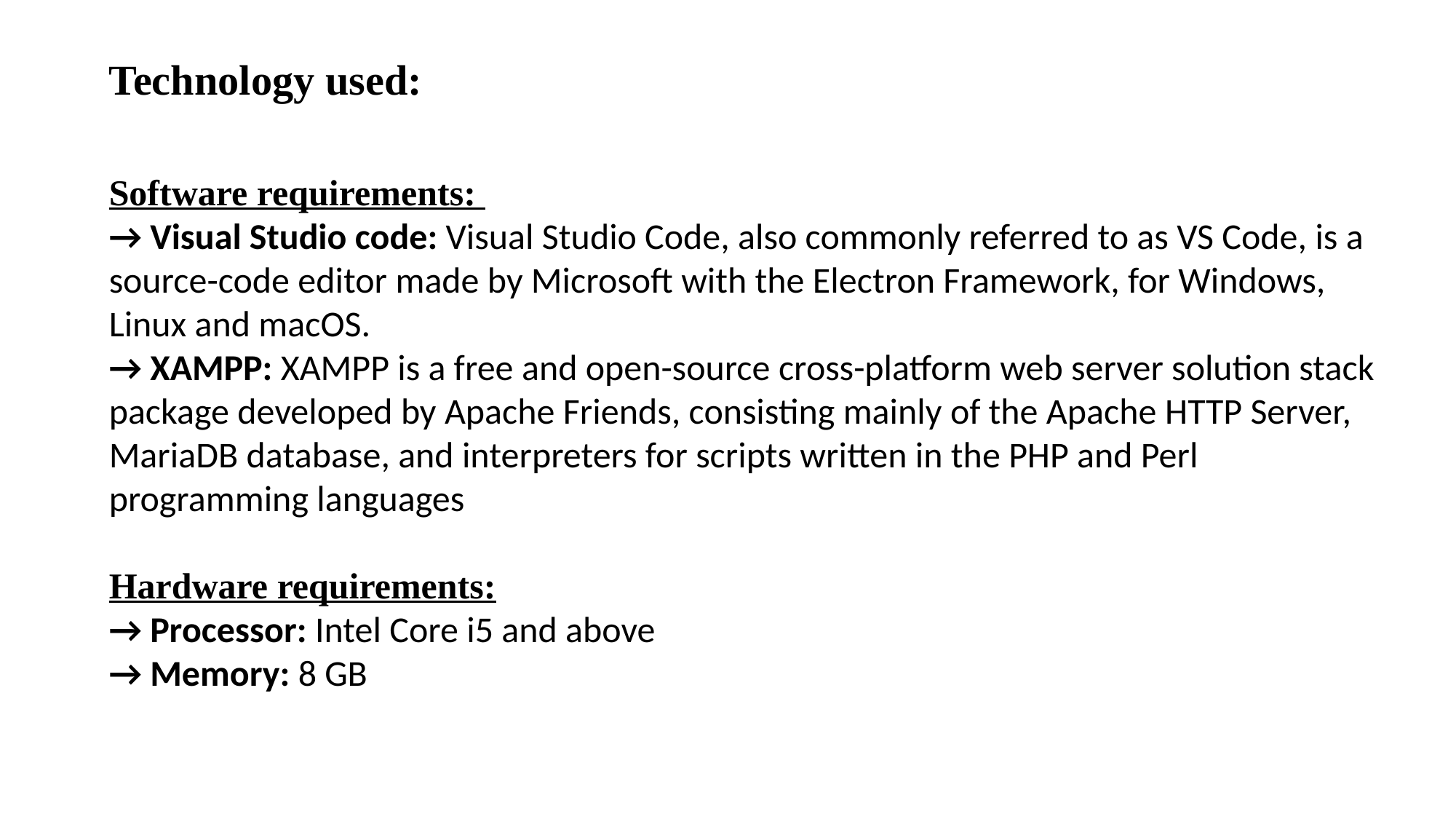

Technology used:

Software requirements:
→ Visual Studio code: Visual Studio Code, also commonly referred to as VS Code, is a source-code editor made by Microsoft with the Electron Framework, for Windows, Linux and macOS.
→ XAMPP: XAMPP is a free and open-source cross-platform web server solution stack package developed by Apache Friends, consisting mainly of the Apache HTTP Server, MariaDB database, and interpreters for scripts written in the PHP and Perl programming languages

Hardware requirements:
→ Processor: Intel Core i5 and above
→ Memory: 8 GB